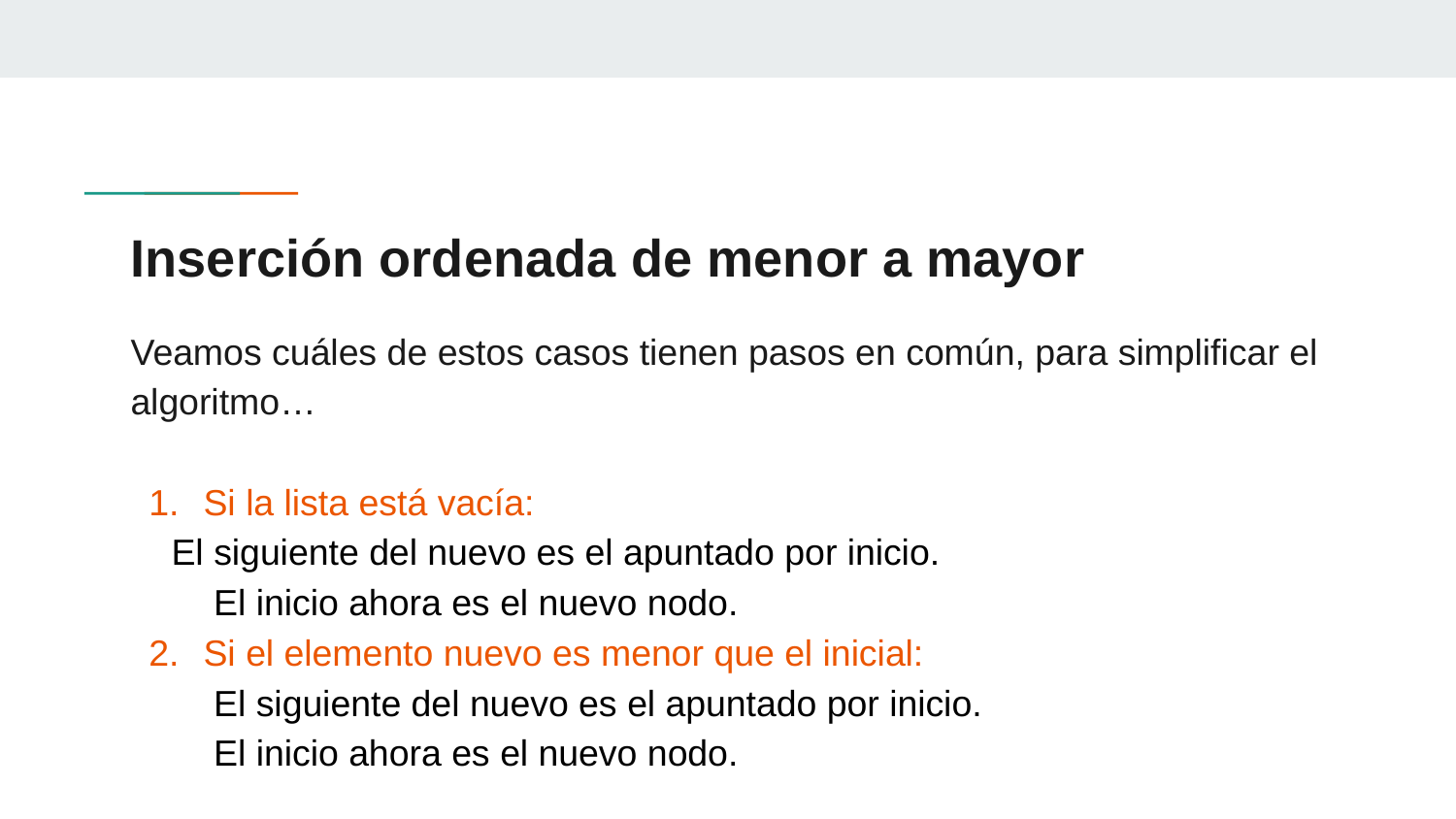

# Inserción ordenada de menor a mayor
Veamos cuáles de estos casos tienen pasos en común, para simplificar el algoritmo…

Si la lista está vacía:
    El siguiente del nuevo es el apuntado por inicio.
 El inicio ahora es el nuevo nodo.
Si el elemento nuevo es menor que el inicial:
 El siguiente del nuevo es el apuntado por inicio.
 El inicio ahora es el nuevo nodo.